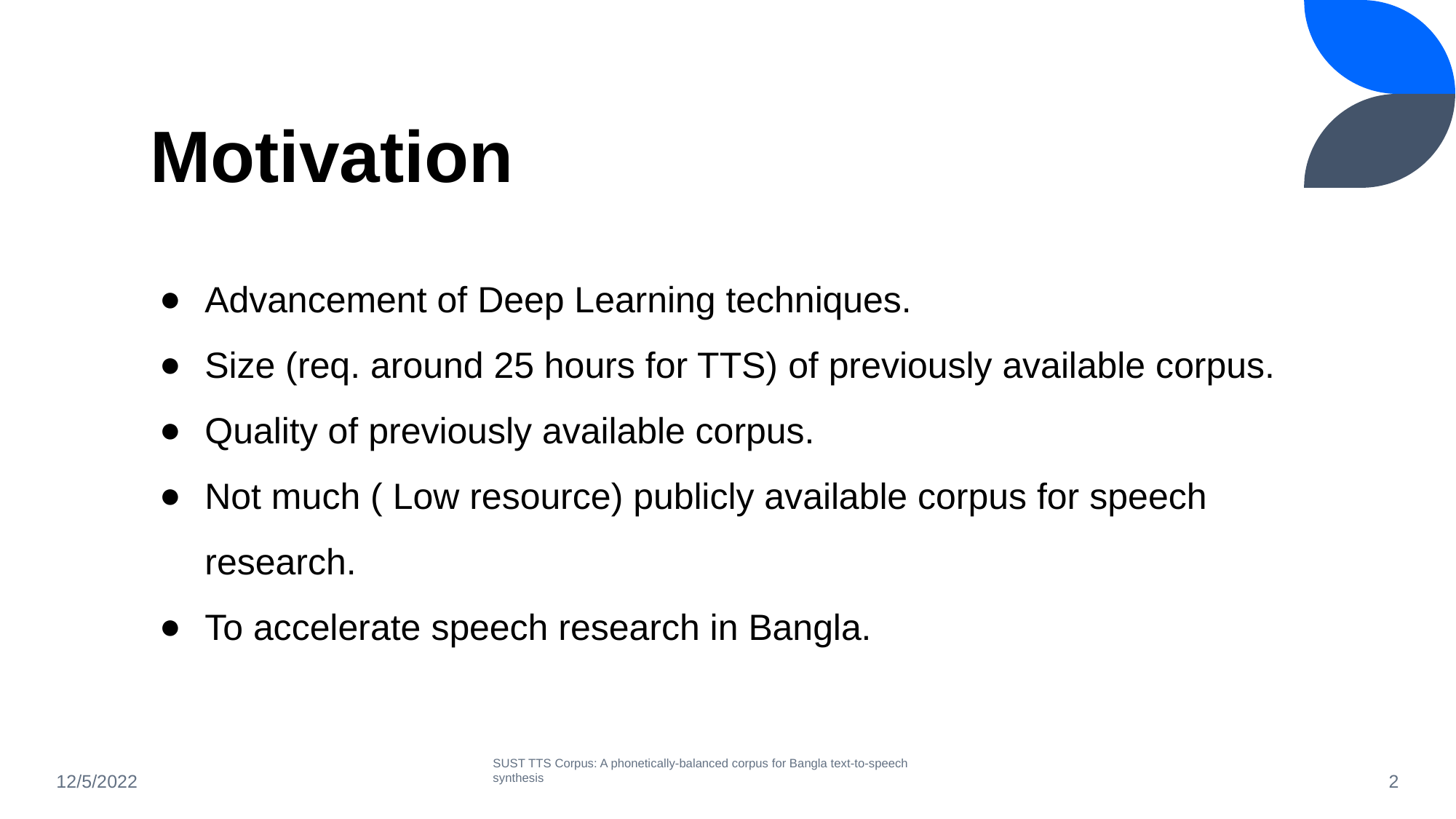

# Motivation
Advancement of Deep Learning techniques.
Size (req. around 25 hours for TTS) of previously available corpus.
Quality of previously available corpus.
Not much ( Low resource) publicly available corpus for speech research.
To accelerate speech research in Bangla.
12/5/2022
SUST TTS Corpus: A phonetically-balanced corpus for Bangla text-to-speech synthesis

2